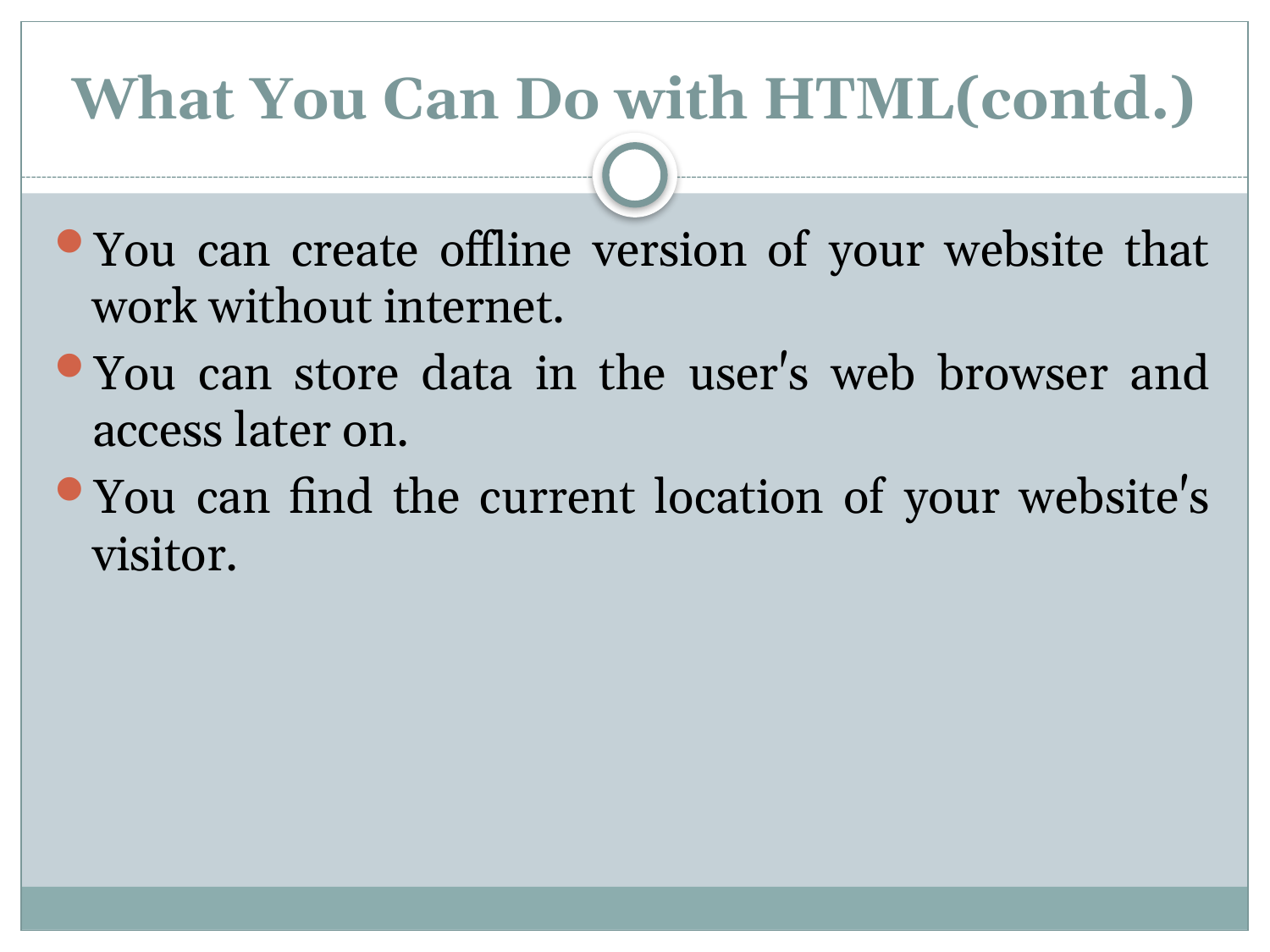

# What You Can Do with HTML(contd.)
You can create offline version of your website that work without internet.
You can store data in the user's web browser and access later on.
You can find the current location of your website's visitor.